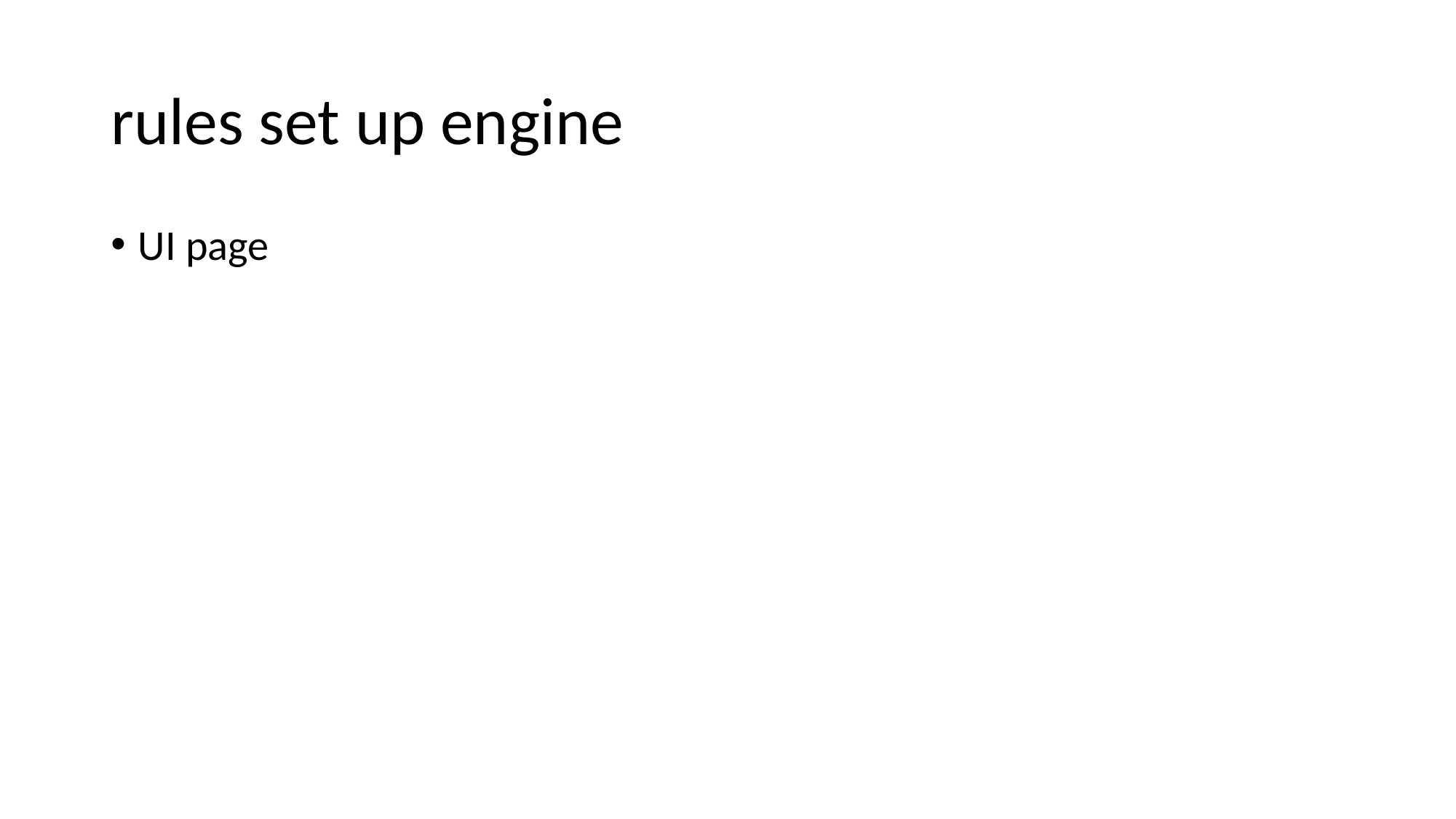

# rules set up engine
UI page